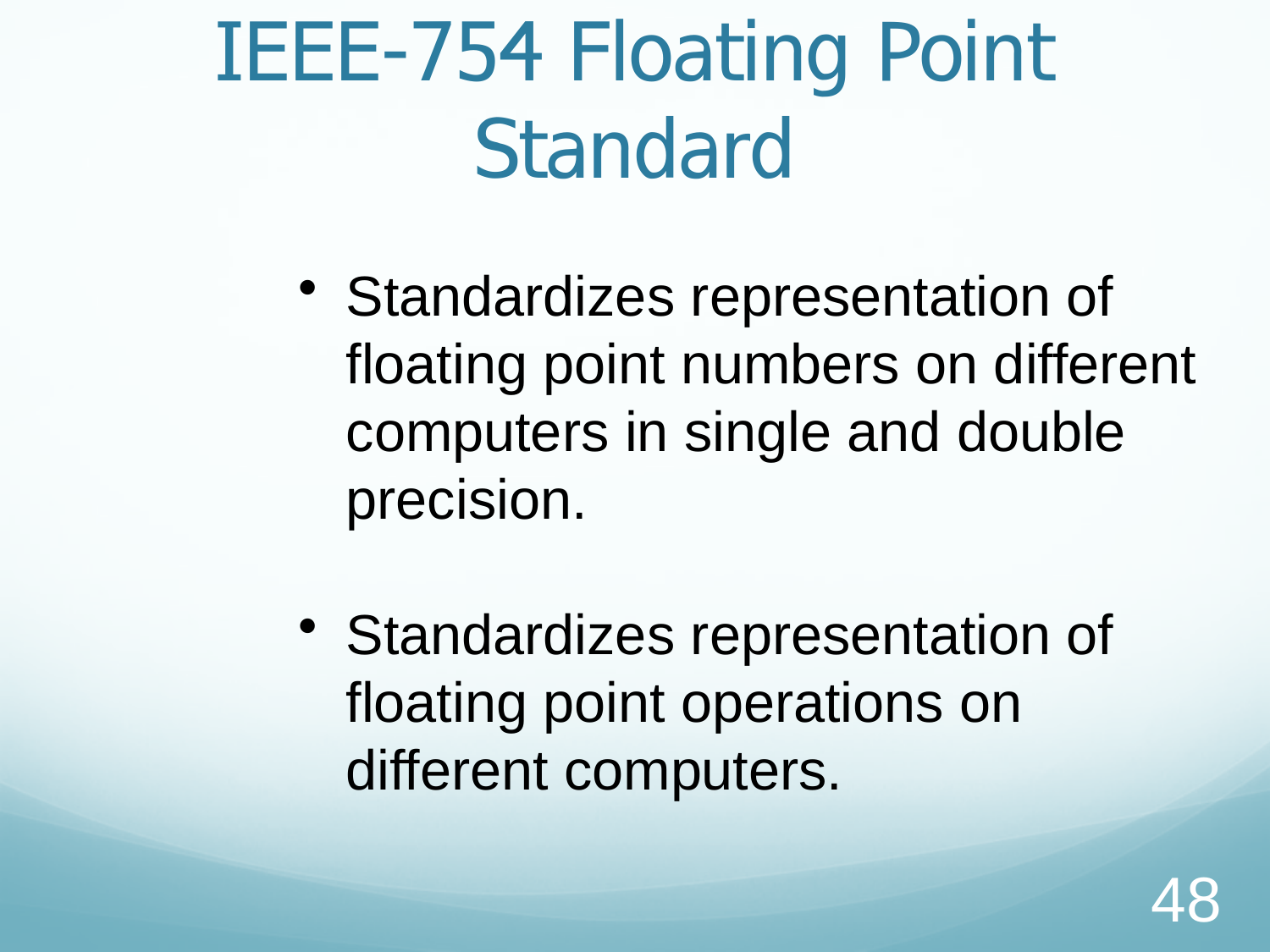

# IEEE-754 Floating Point Standard
Standardizes representation of floating point numbers on different computers in single and double precision.

Standardizes representation of floating point operations on different computers.
48